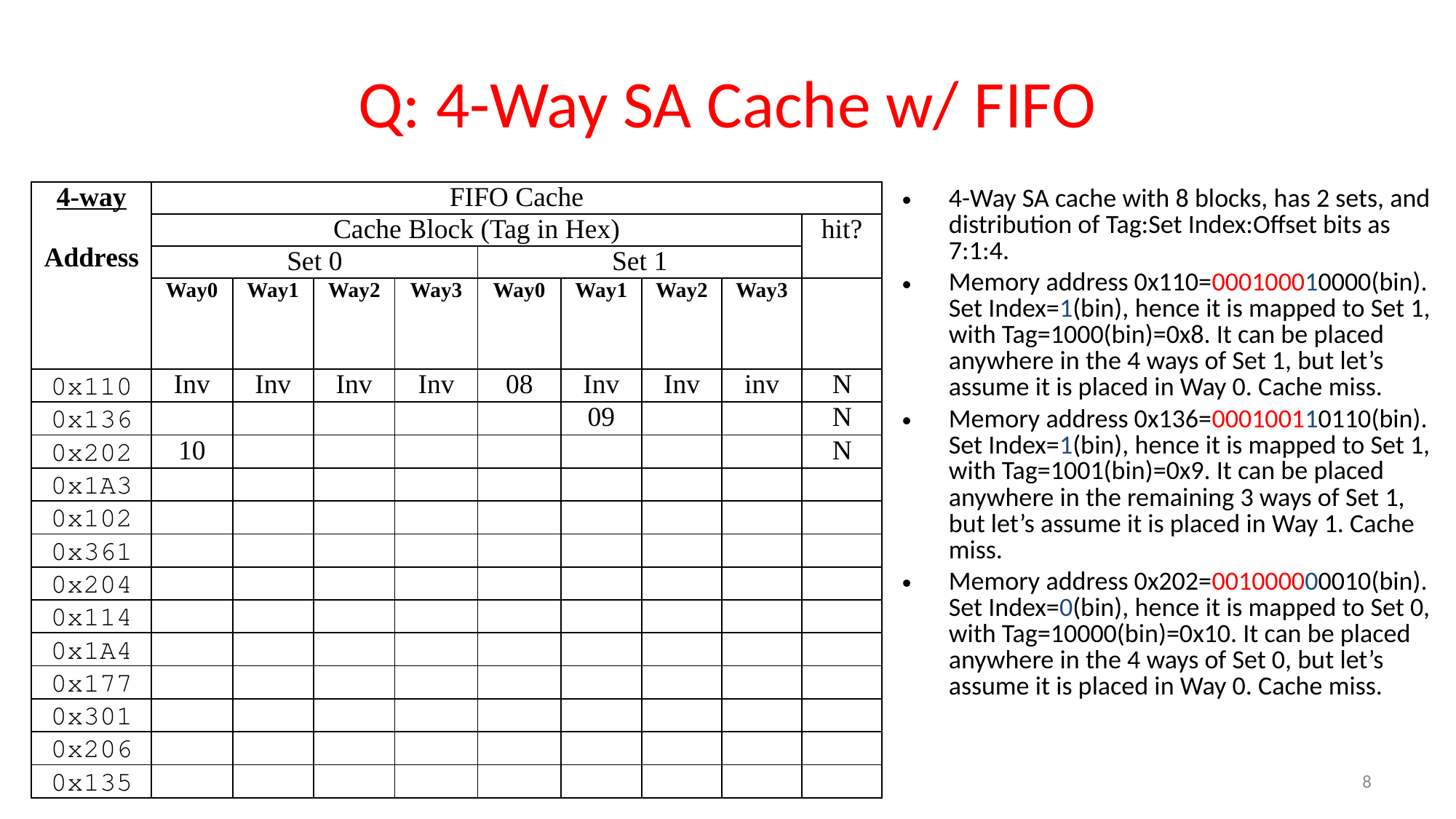

# Q: 4-Way SA Cache w/ FIFO
| 4-way   Address | FIFO Cache |  |  |  |  |  |  |  |  |
| --- | --- | --- | --- | --- | --- | --- | --- | --- | --- |
|  | Cache Block (Tag in Hex) |  |  |  |  |  |  |  | hit? |
|  | Set 0 |  |  |  | Set 1 |  |  |  |  |
|  | Way0 | Way1 | Way2 | Way3 | Way0 | Way1 | Way2 | Way3 |  |
| 0x110 | Inv | Inv | Inv | Inv | 08 | Inv | Inv | inv | N |
| 0x136 |  |  |  |  |  | 09 |  |  | N |
| 0x202 | 10 |  |  |  |  |  |  |  | N |
| 0x1A3 |  |  |  |  |  |  |  |  |  |
| 0x102 |  |  |  |  |  |  |  |  |  |
| 0x361 |  |  |  |  |  |  |  |  |  |
| 0x204 |  |  |  |  |  |  |  |  |  |
| 0x114 |  |  |  |  |  |  |  |  |  |
| 0x1A4 |  |  |  |  |  |  |  |  |  |
| 0x177 |  |  |  |  |  |  |  |  |  |
| 0x301 |  |  |  |  |  |  |  |  |  |
| 0x206 |  |  |  |  |  |  |  |  |  |
| 0x135 |  |  |  |  |  |  |  |  |  |
4-Way SA cache with 8 blocks, has 2 sets, and distribution of Tag:Set Index:Offset bits as 7:1:4.
Memory address 0x110=000100010000(bin). Set Index=1(bin), hence it is mapped to Set 1, with Tag=1000(bin)=0x8. It can be placed anywhere in the 4 ways of Set 1, but let’s assume it is placed in Way 0. Cache miss.
Memory address 0x136=000100110110(bin). Set Index=1(bin), hence it is mapped to Set 1, with Tag=1001(bin)=0x9. It can be placed anywhere in the remaining 3 ways of Set 1, but let’s assume it is placed in Way 1. Cache miss.
Memory address 0x202=001000000010(bin). Set Index=0(bin), hence it is mapped to Set 0, with Tag=10000(bin)=0x10. It can be placed anywhere in the 4 ways of Set 0, but let’s assume it is placed in Way 0. Cache miss.

8